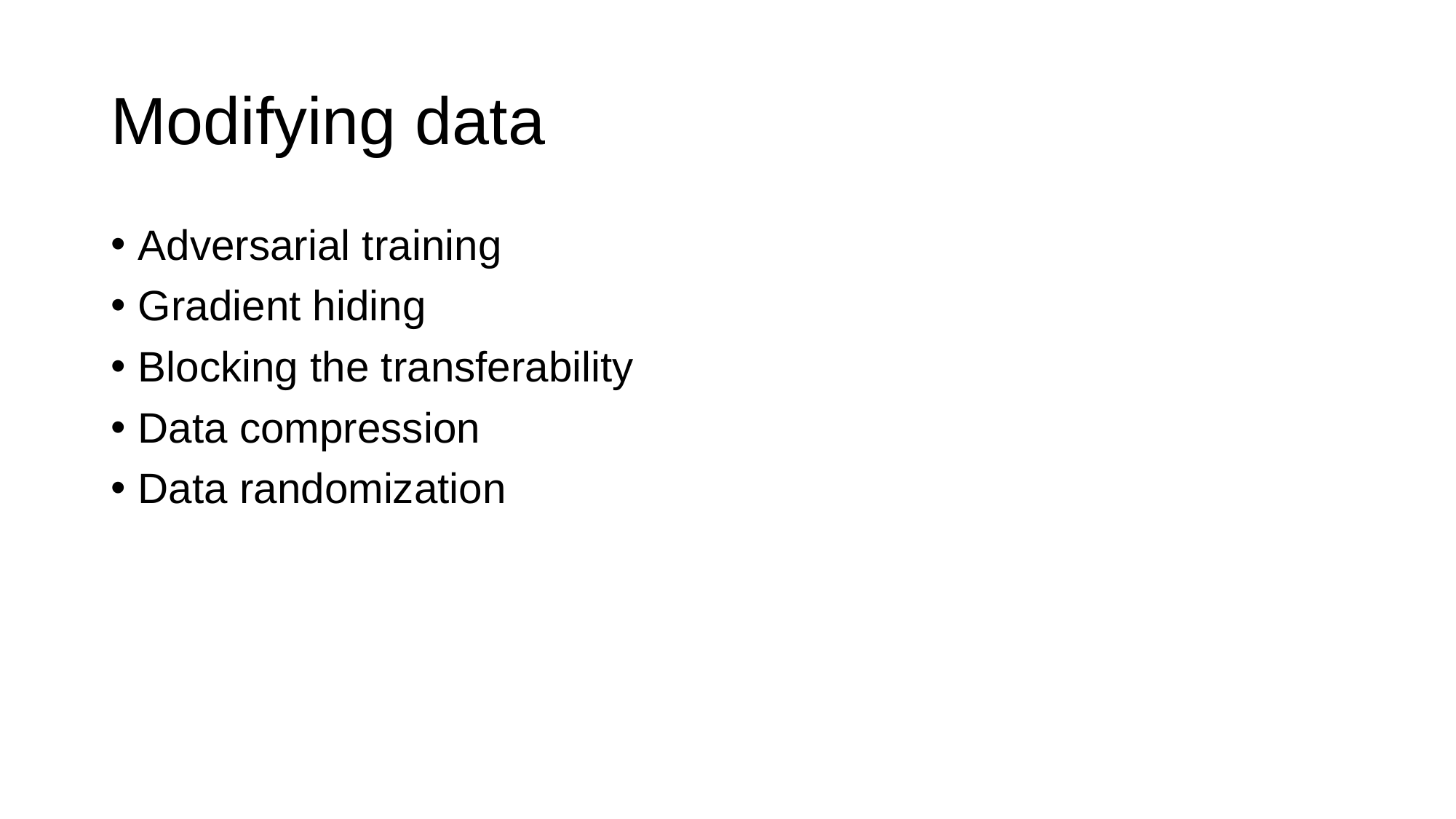

# Modifying data
Adversarial training
Gradient hiding
Blocking the transferability
Data compression
Data randomization